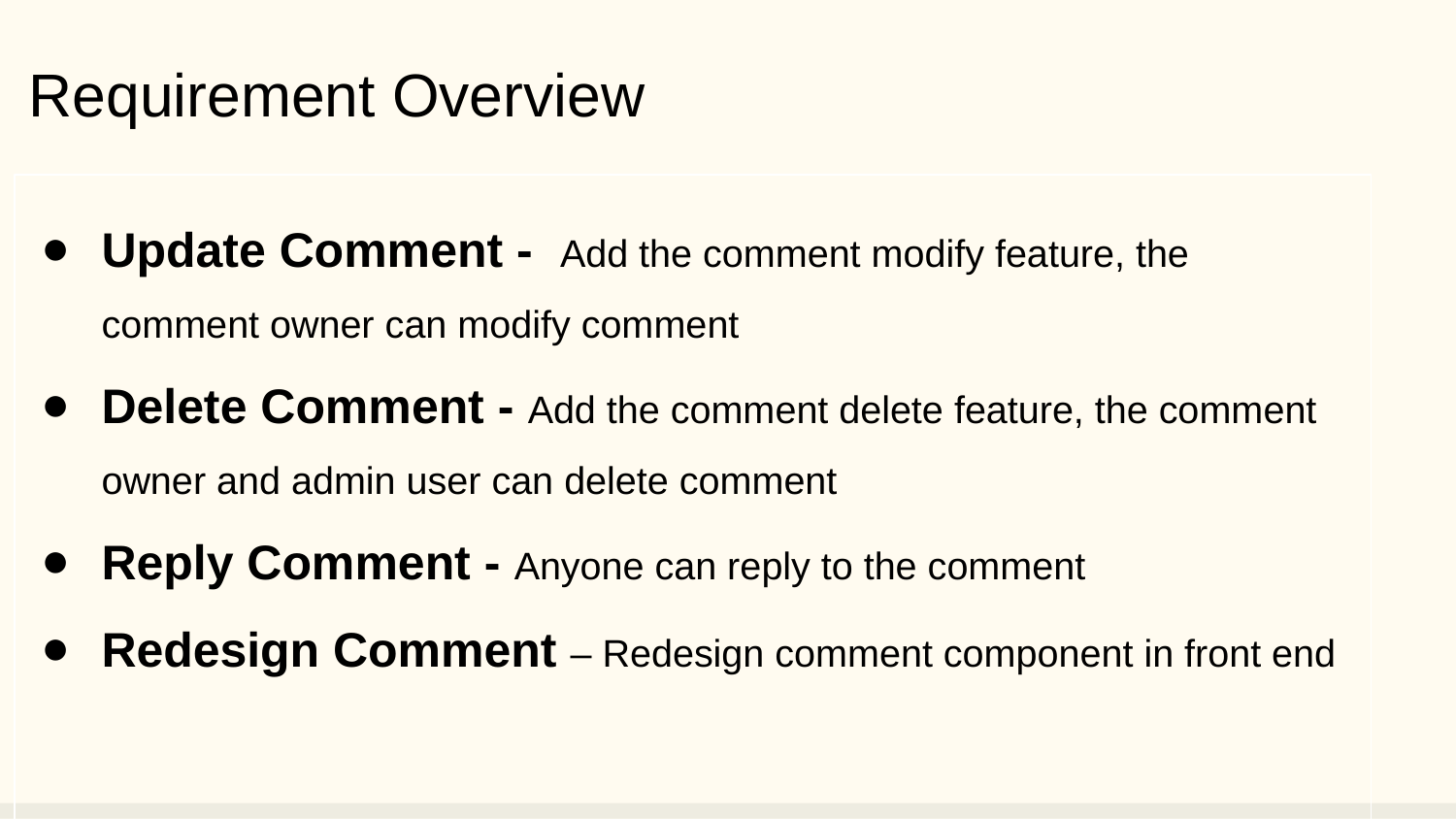

Requirement Overview
Update Comment -  Add the comment modify feature, the comment owner can modify comment
Delete Comment - Add the comment delete feature, the comment owner and admin user can delete comment
Reply Comment - Anyone can reply to the comment
Redesign Comment – Redesign comment component in front end